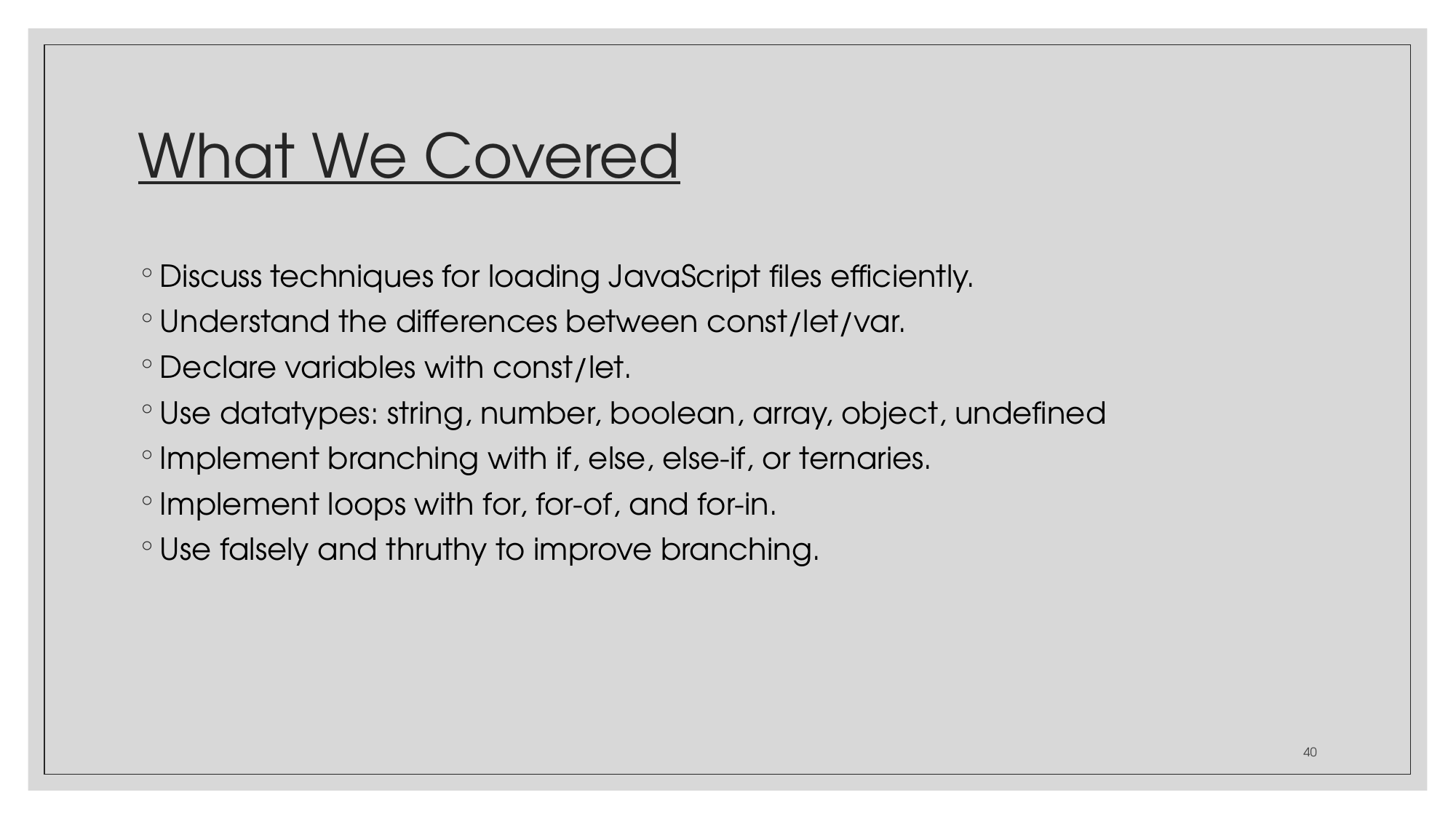

# What We Covered
Discuss techniques for loading JavaScript files efficiently.
Understand the differences between const/let/var.
Declare variables with const/let.
Use datatypes: string, number, boolean, array, object, undefined
Implement branching with if, else, else-if, or ternaries.
Implement loops with for, for-of, and for-in.
Use falsely and thruthy to improve branching.
40